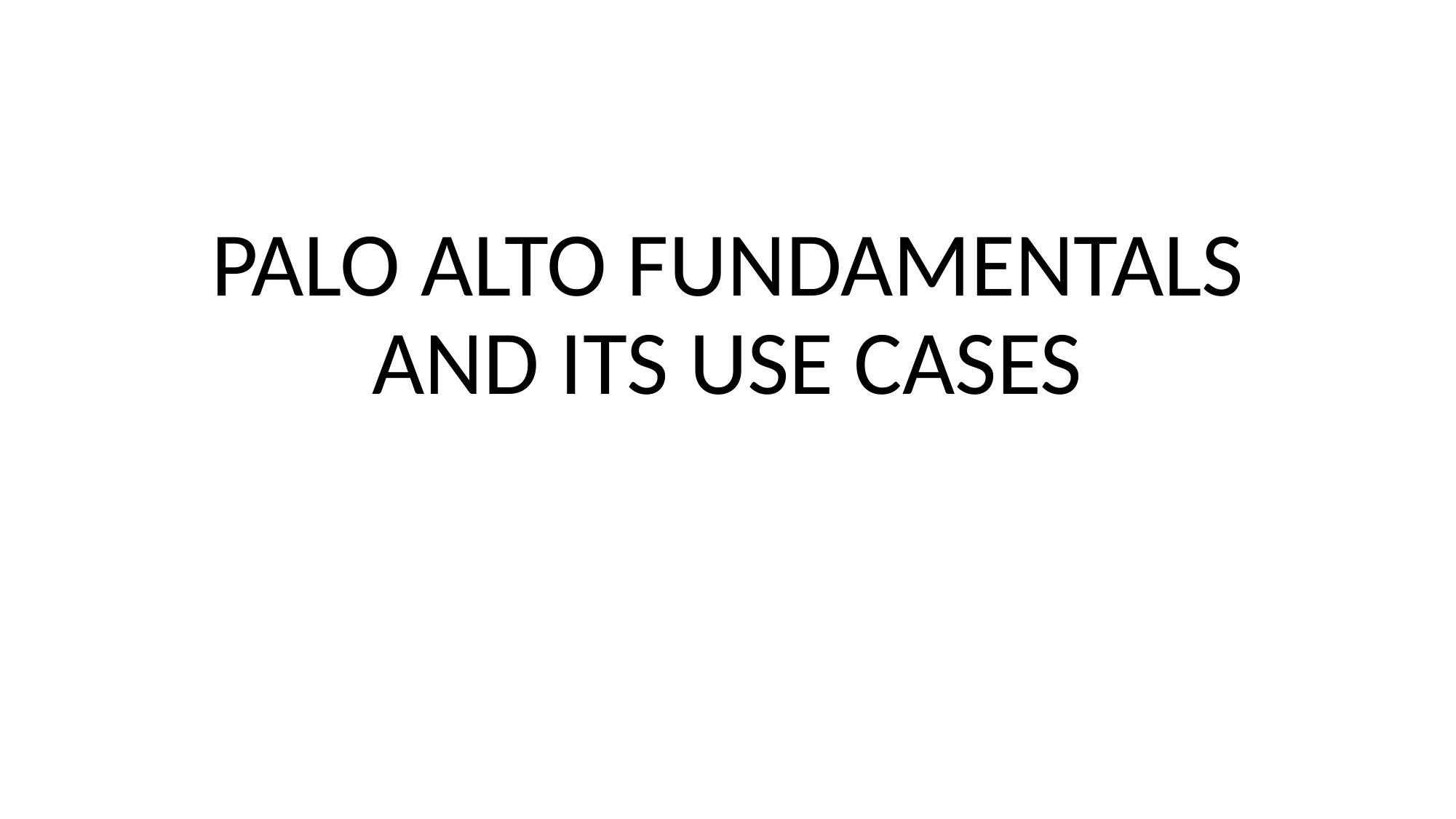

# PALO ALTO FUNDAMENTALS AND ITS USE CASES